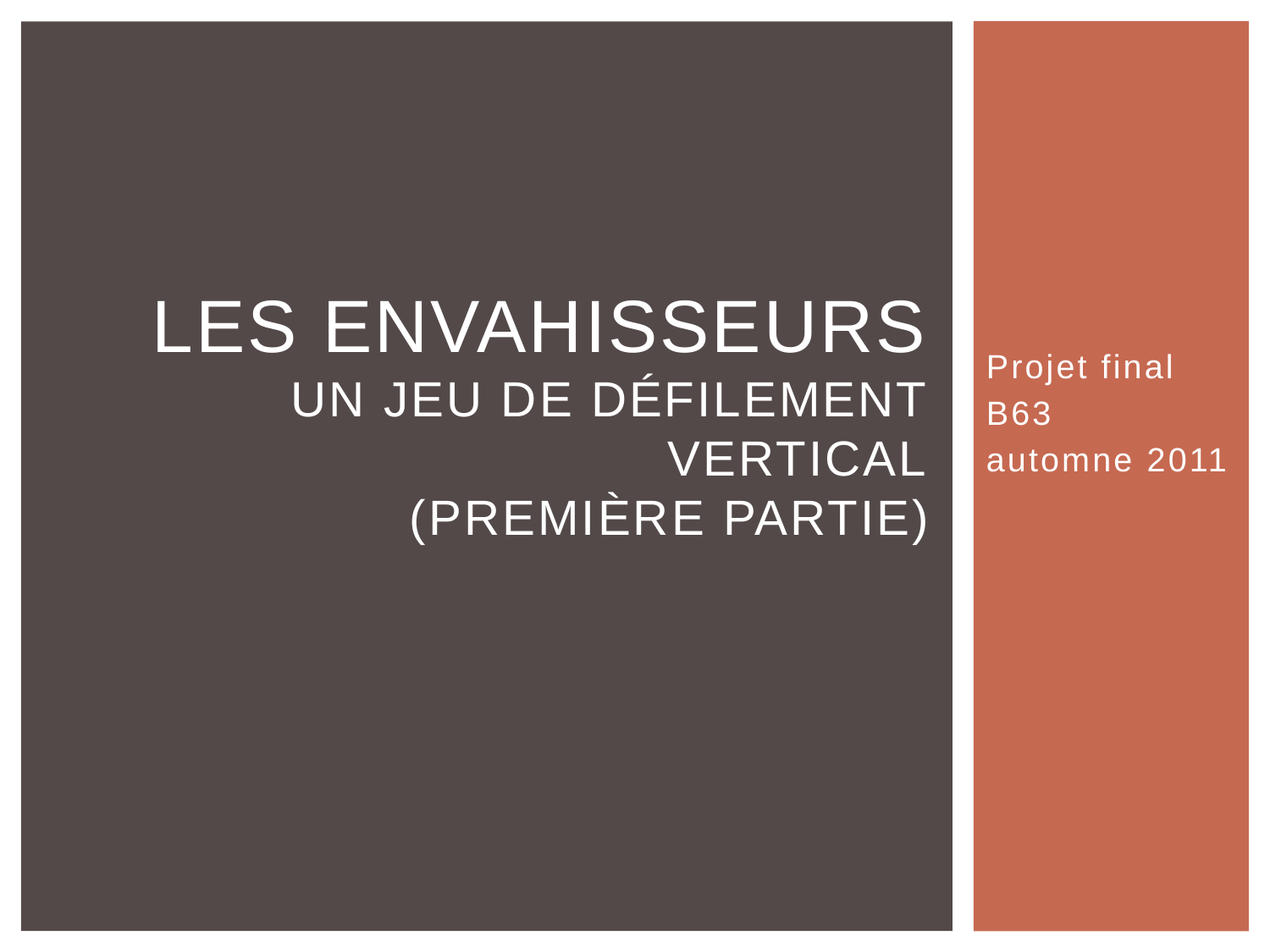

# Les envahisseurs un jeu de défilement vertical (première partie)
Projet final
B63
automne 2011